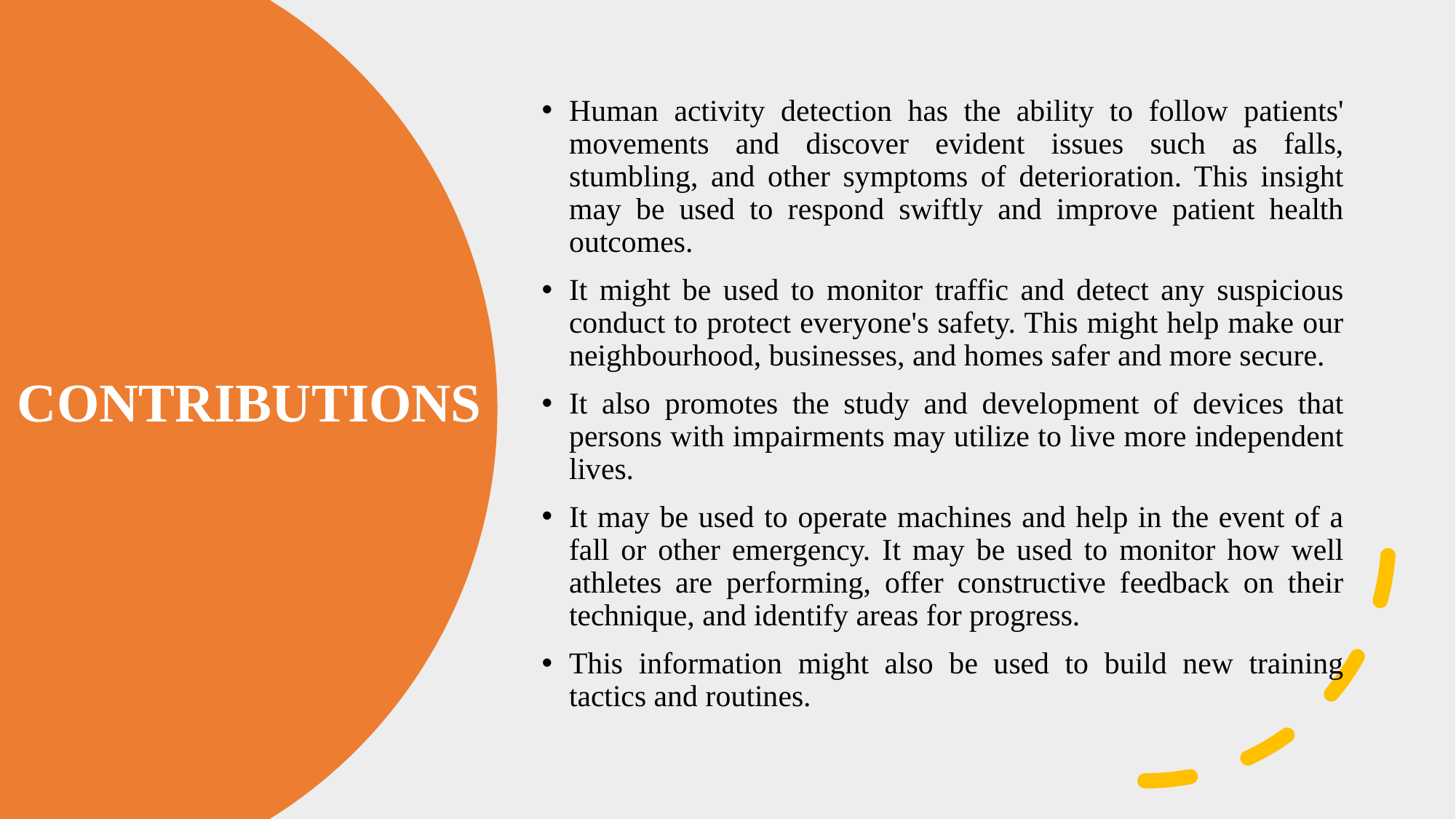

Human activity detection has the ability to follow patients' movements and discover evident issues such as falls, stumbling, and other symptoms of deterioration. This insight may be used to respond swiftly and improve patient health outcomes.
It might be used to monitor traffic and detect any suspicious conduct to protect everyone's safety. This might help make our neighbourhood, businesses, and homes safer and more secure.
It also promotes the study and development of devices that persons with impairments may utilize to live more independent lives.
It may be used to operate machines and help in the event of a fall or other emergency. It may be used to monitor how well athletes are performing, offer constructive feedback on their technique, and identify areas for progress.
This information might also be used to build new training tactics and routines.
# CONTRIBUTIONS